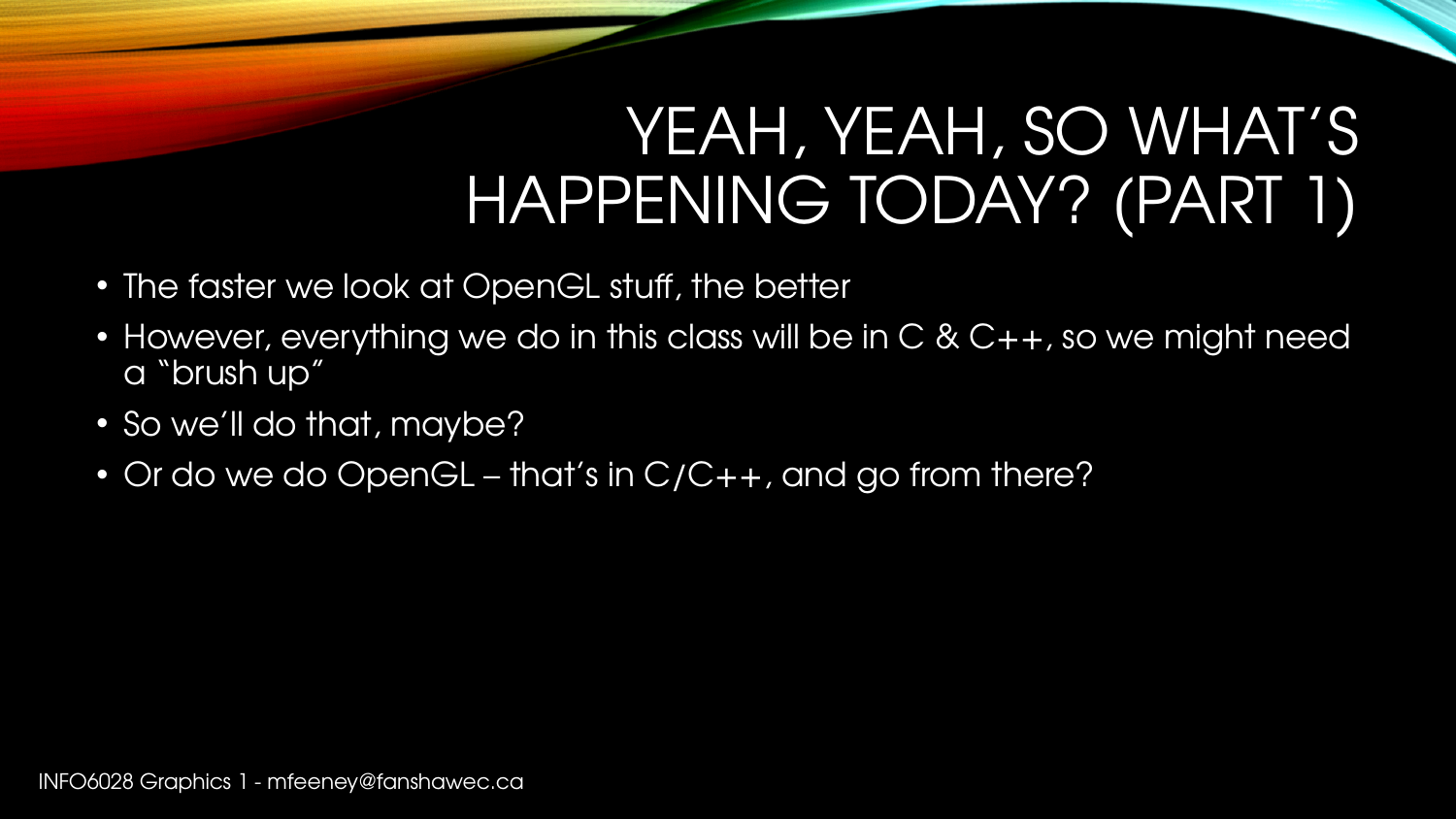

# Yeah, yeah, so what’s happening today? (part 1)
The faster we look at OpenGL stuff, the better
However, everything we do in this class will be in C & C++, so we might need a “brush up”
So we’ll do that, maybe?
Or do we do OpenGL – that’s in C/C++, and go from there?